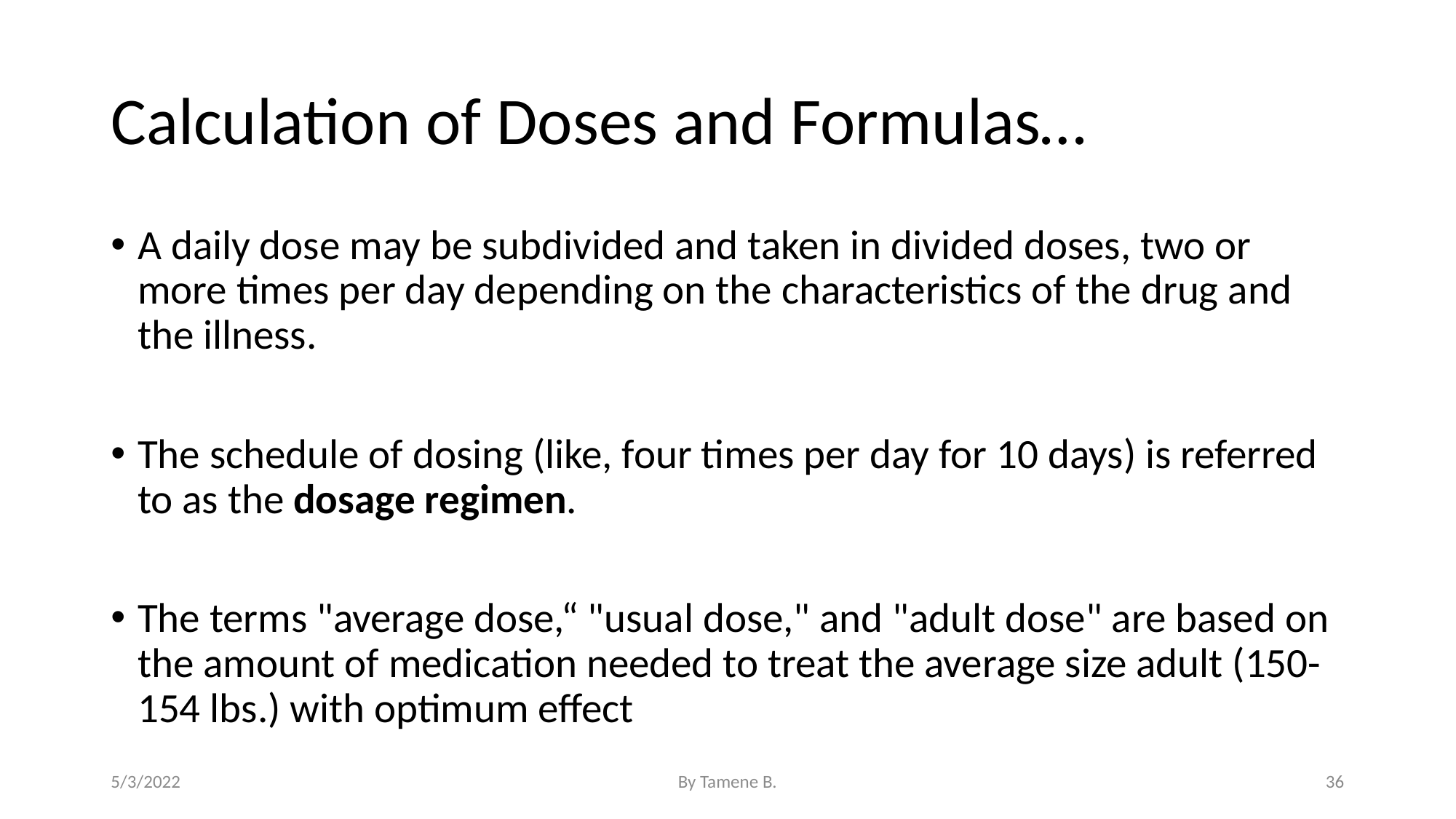

# Calculation of Doses and Formulas…
A daily dose may be subdivided and taken in divided doses, two or more times per day depending on the characteristics of the drug and the illness.

The schedule of dosing (like, four times per day for 10 days) is referred to as the dosage regimen.

The terms "average dose,“ "usual dose," and "adult dose" are based on the amount of medication needed to treat the average size adult (150-154 lbs.) with optimum effect

5/3/2022
By Tamene B.
36